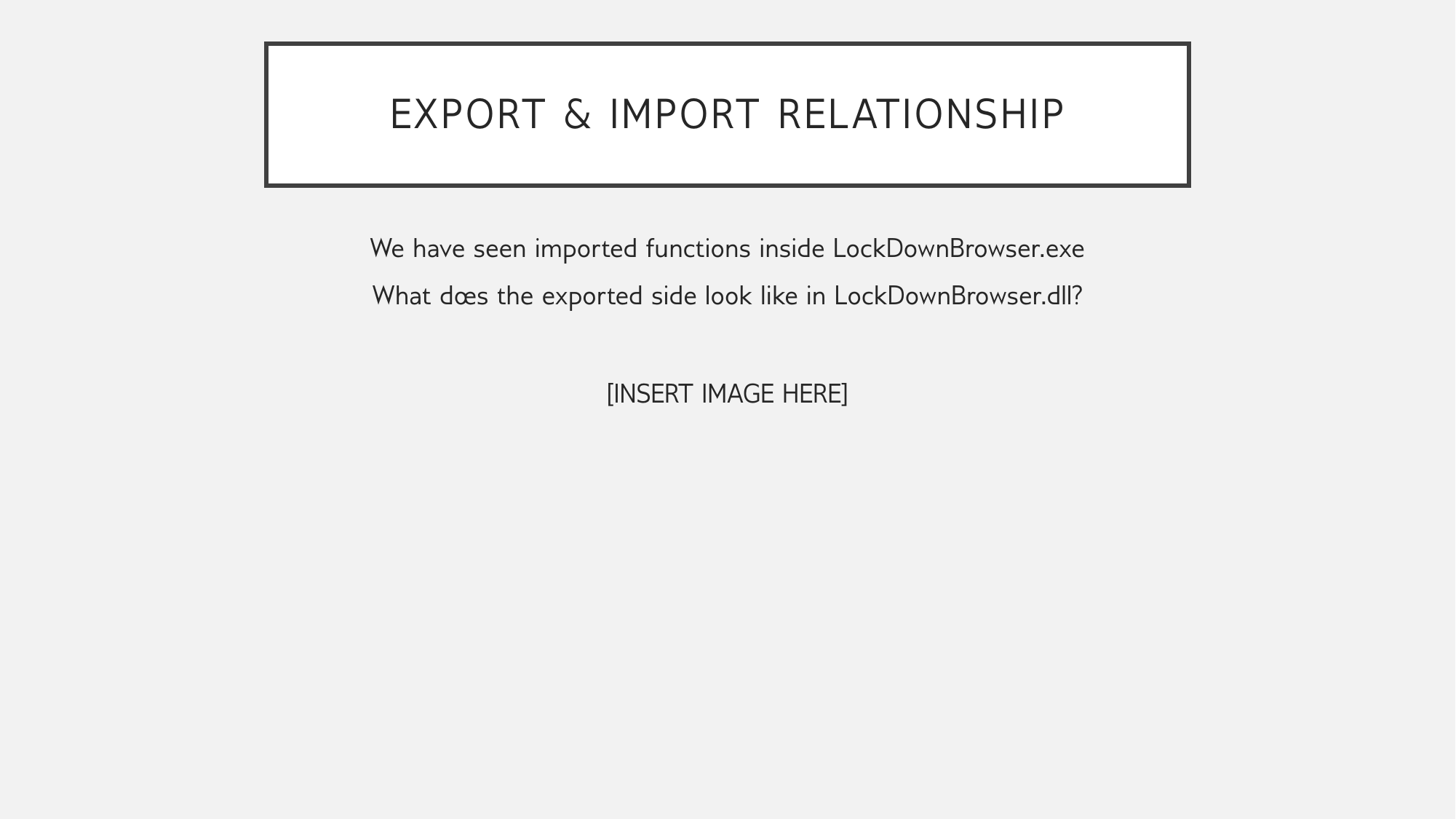

# Export & Import relationship
We have seen imported functions inside LockDownBrowser.exe
What does the exported side look like in LockDownBrowser.dll?
[INSERT IMAGE HERE]